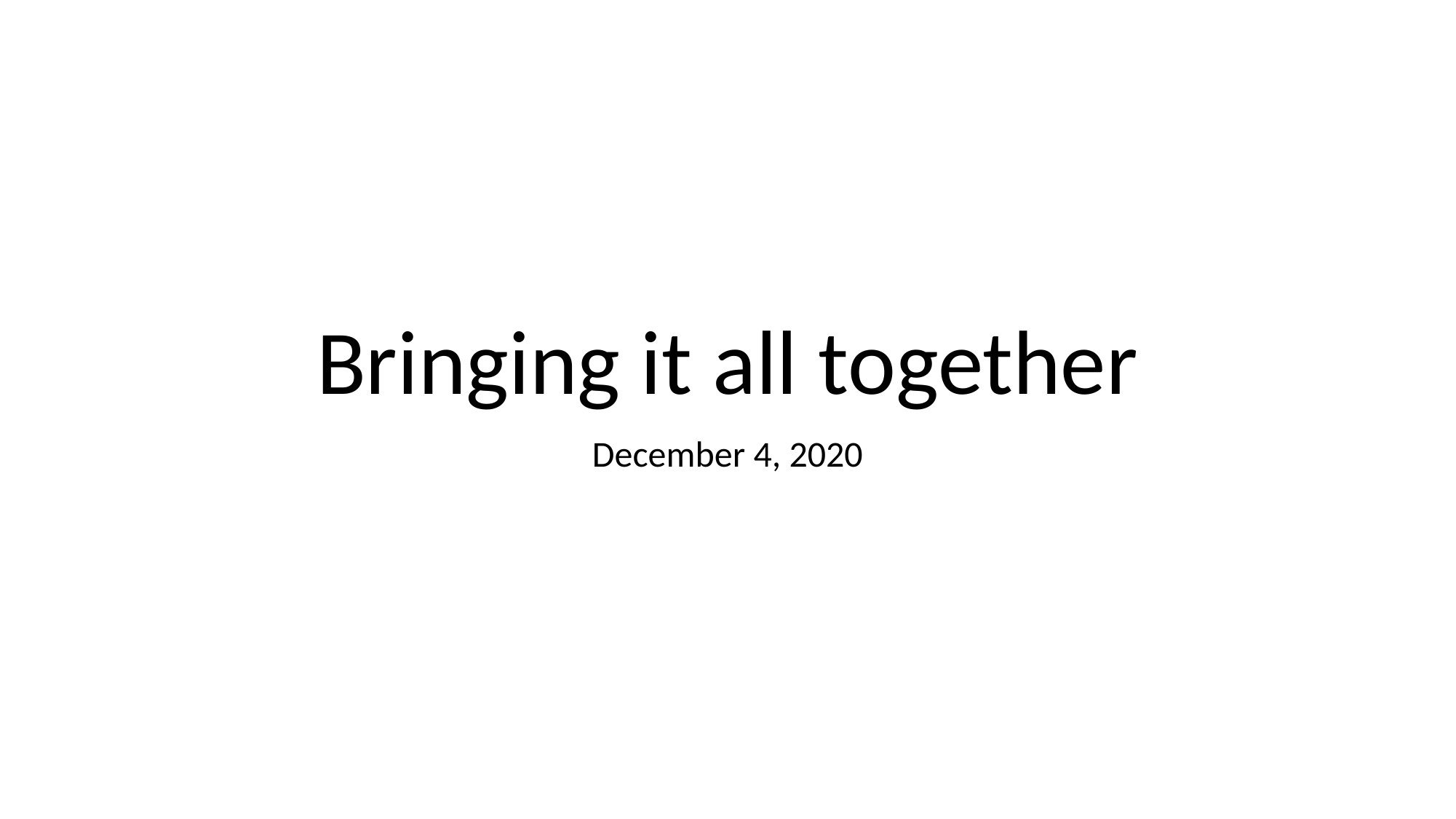

# Bringing it all together
December 4, 2020